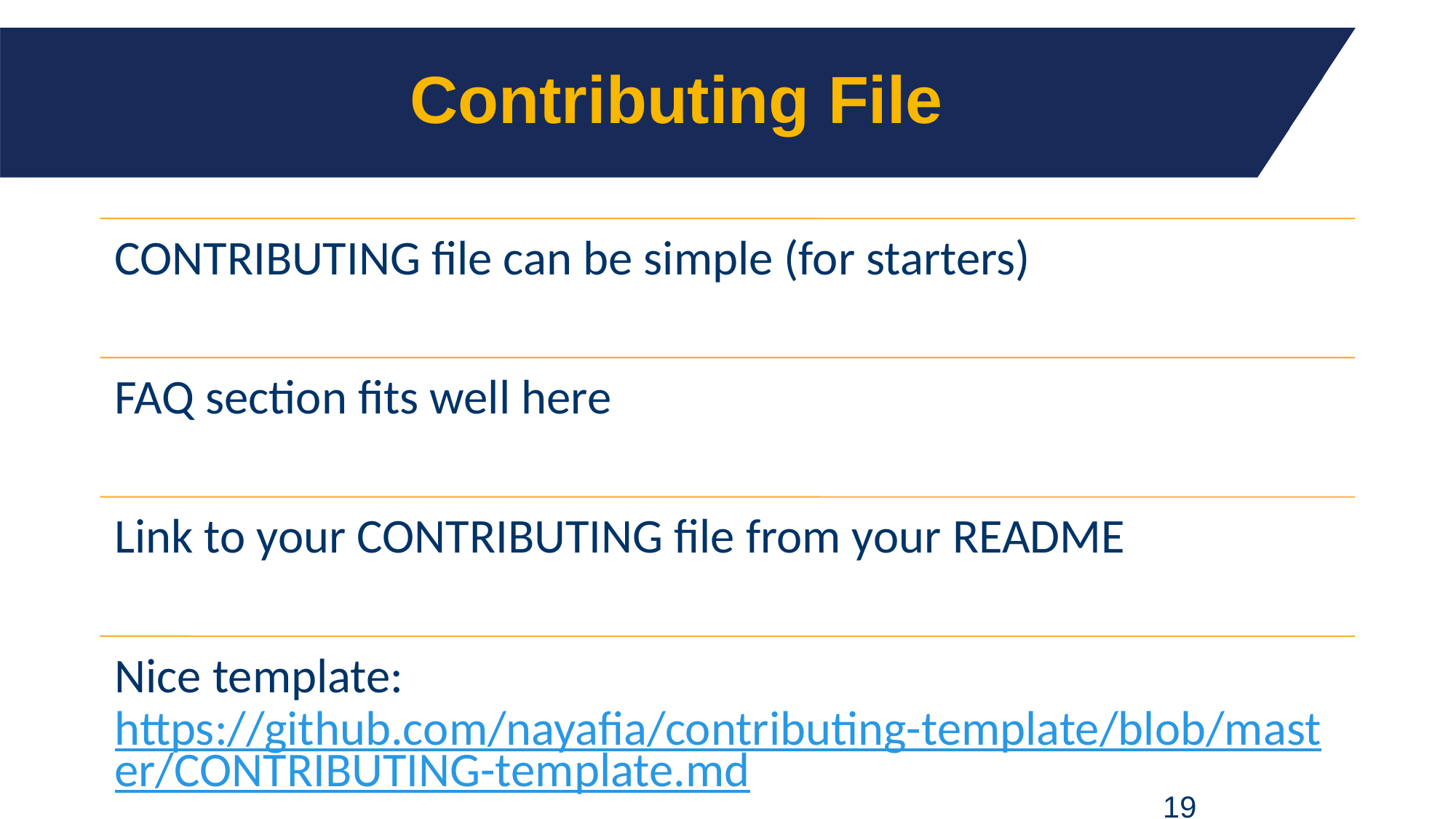

# Contributing File
CONTRIBUTING file can be simple (for starters)
FAQ section fits well here
Link to your CONTRIBUTING file from your README
Nice template: https://github.com/nayafia/contributing-template/blob/master/CONTRIBUTING-template.md
19